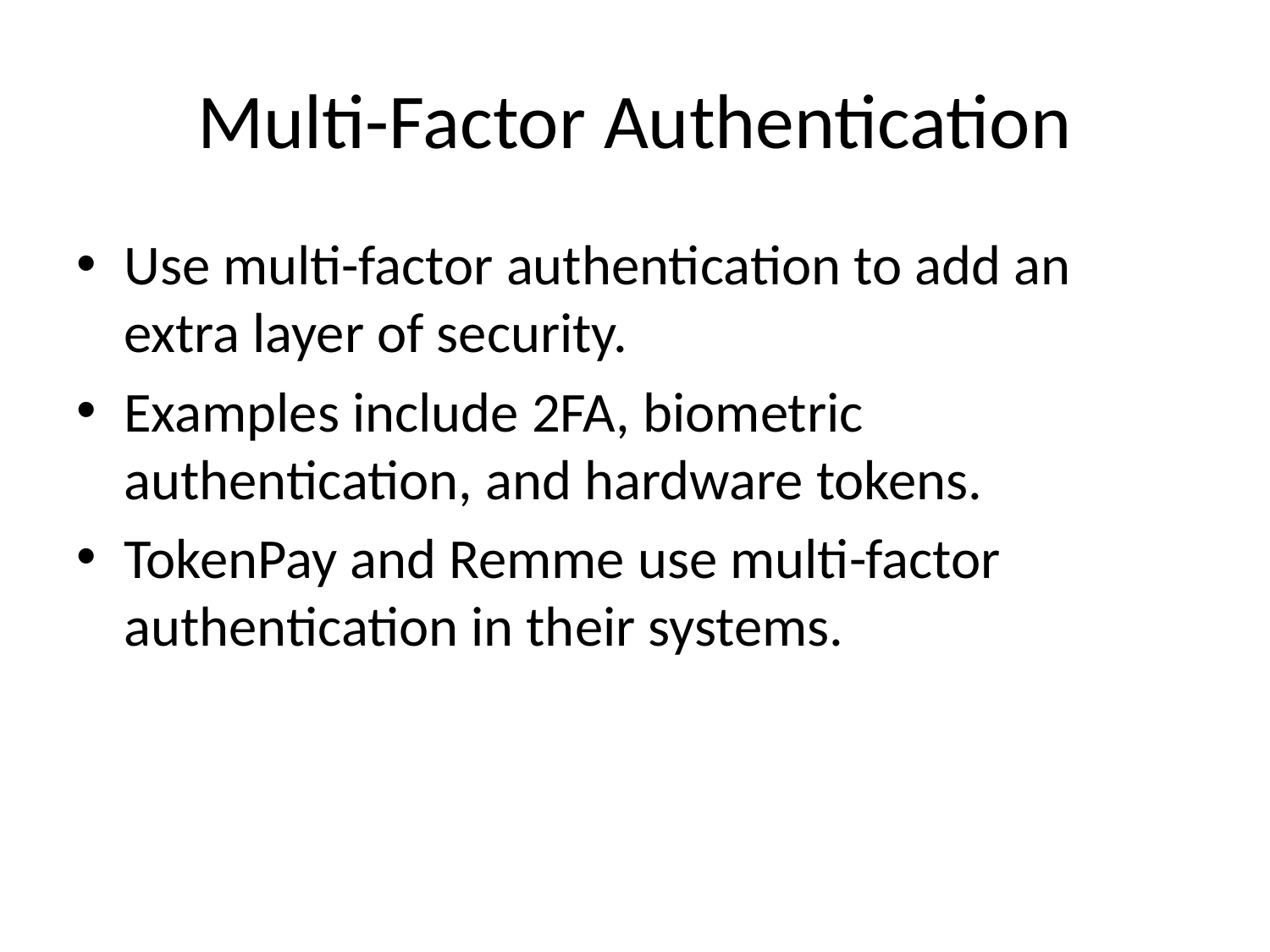

# Multi-Factor Authentication
Use multi-factor authentication to add an extra layer of security.
Examples include 2FA, biometric authentication, and hardware tokens.
TokenPay and Remme use multi-factor authentication in their systems.